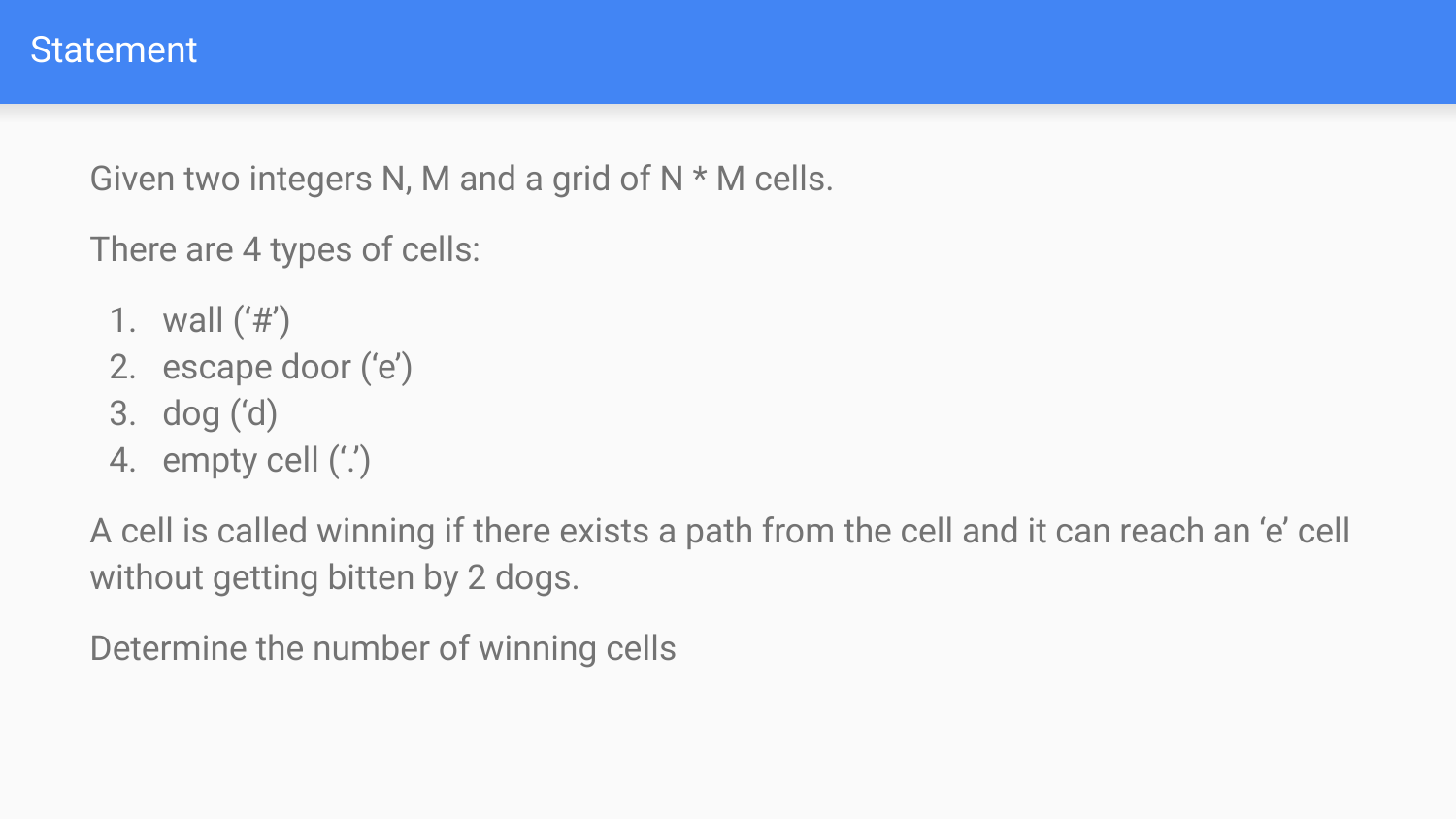

# Statement
Given two integers N, M and a grid of N * M cells.
There are 4 types of cells:
wall (‘#’)
escape door (‘e’)
dog (‘d)
empty cell (‘.’)
A cell is called winning if there exists a path from the cell and it can reach an ‘e’ cell without getting bitten by 2 dogs.
Determine the number of winning cells